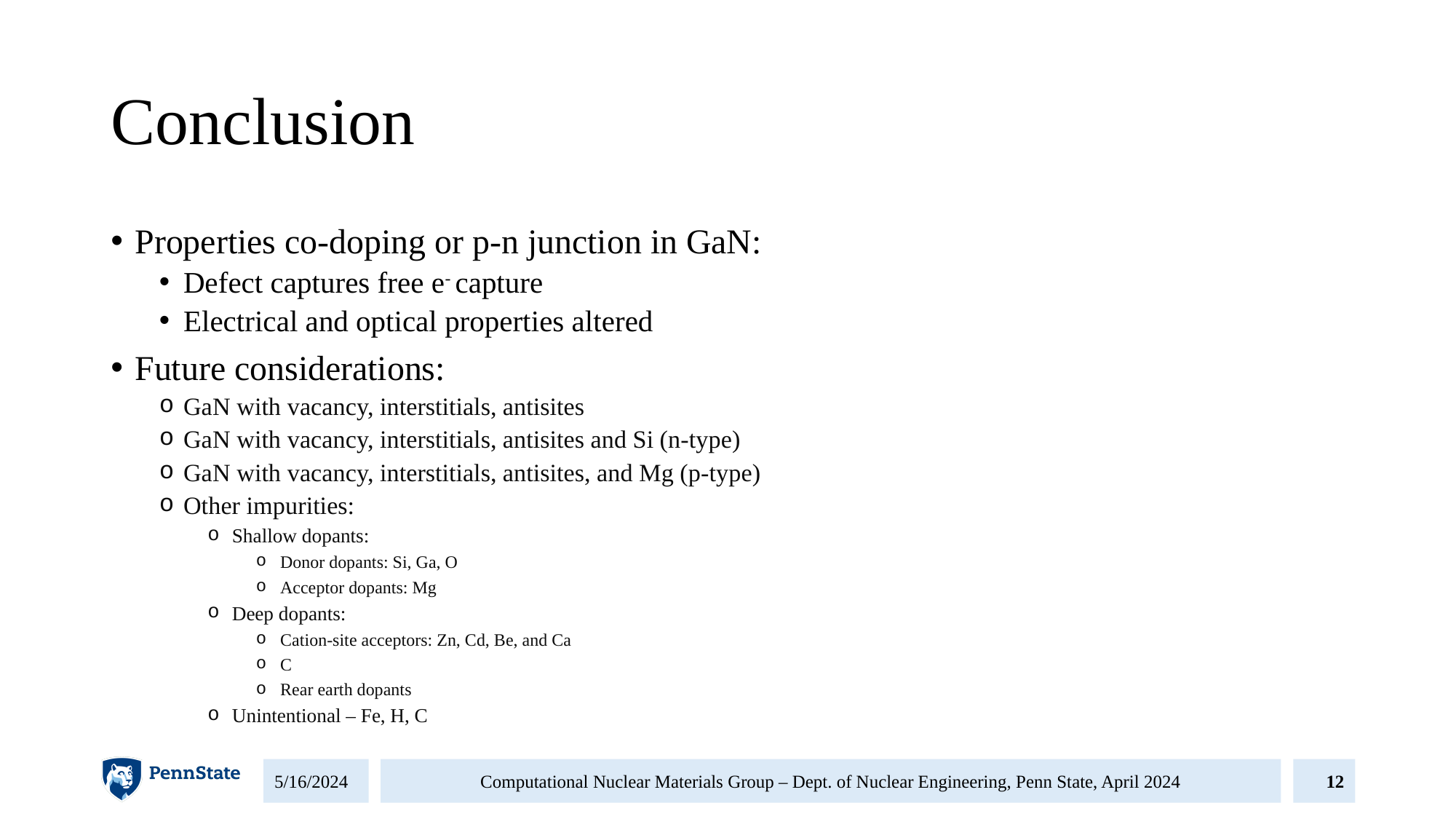

# Conclusion
Properties co-doping or p-n junction in GaN:
Defect captures free e- capture
Electrical and optical properties altered
Future considerations:
GaN with vacancy, interstitials, antisites
GaN with vacancy, interstitials, antisites and Si (n-type)
GaN with vacancy, interstitials, antisites, and Mg (p-type)
Other impurities:
Shallow dopants:
Donor dopants: Si, Ga, O
Acceptor dopants: Mg
Deep dopants:
Cation-site acceptors: Zn, Cd, Be, and Ca
C
Rear earth dopants
Unintentional – Fe, H, C
5/16/2024
Computational Nuclear Materials Group – Dept. of Nuclear Engineering, Penn State, April 2024
12